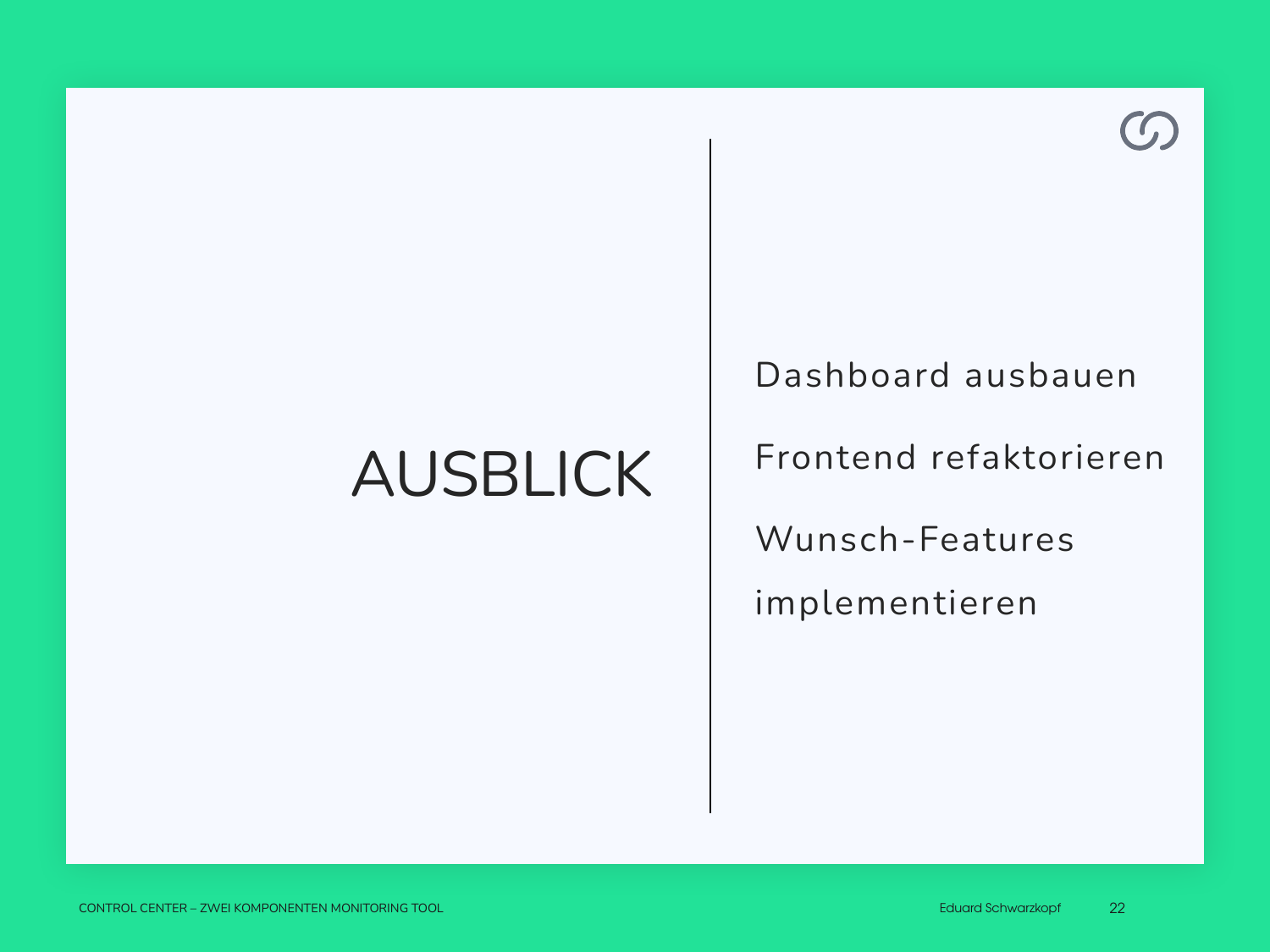

Dashboard ausbauen
Frontend refaktorieren
Wunsch-Features implementieren
# Ausblick